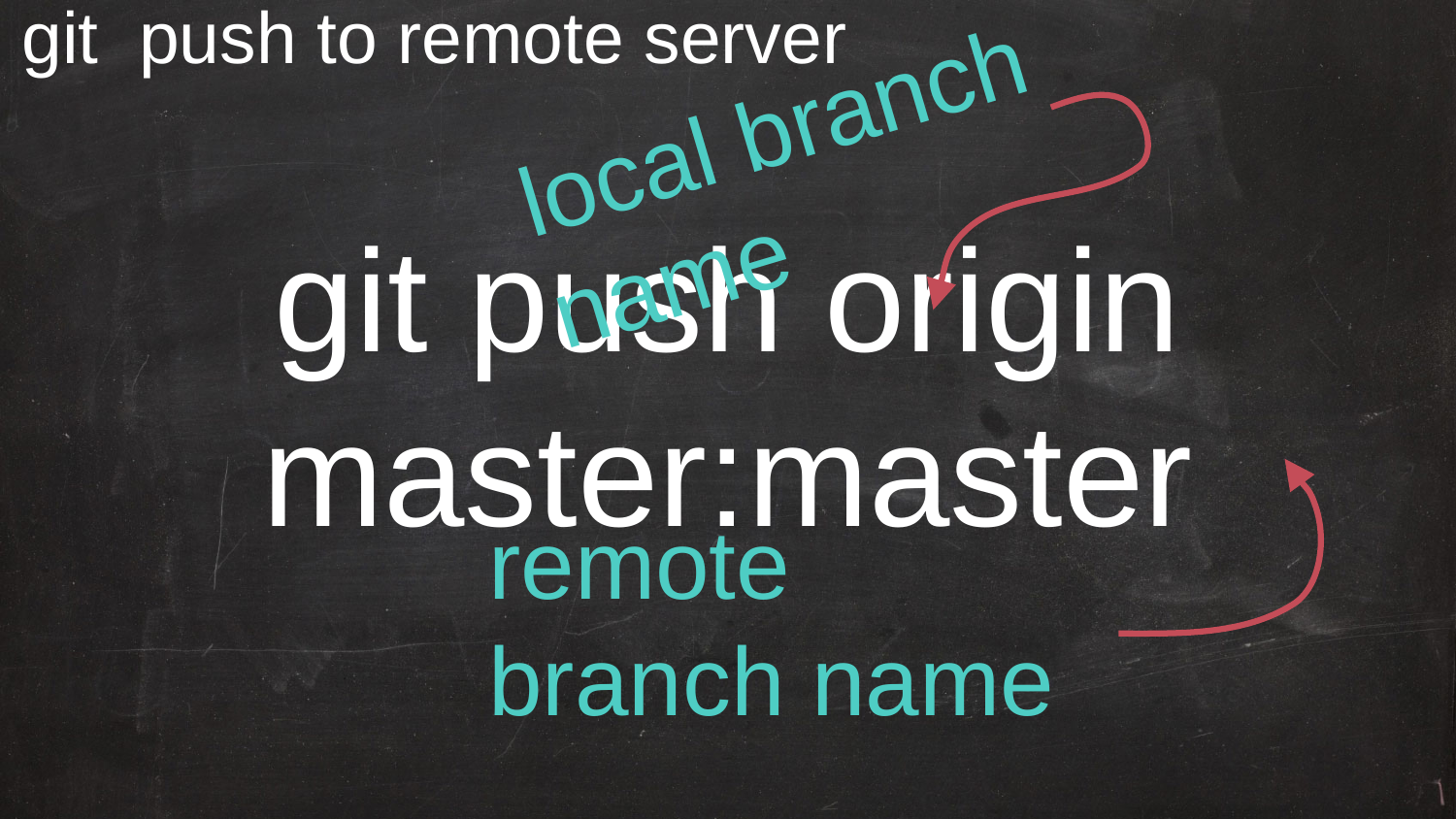

git  push to remote server

local branch name

git push origin master:master

remote branch name